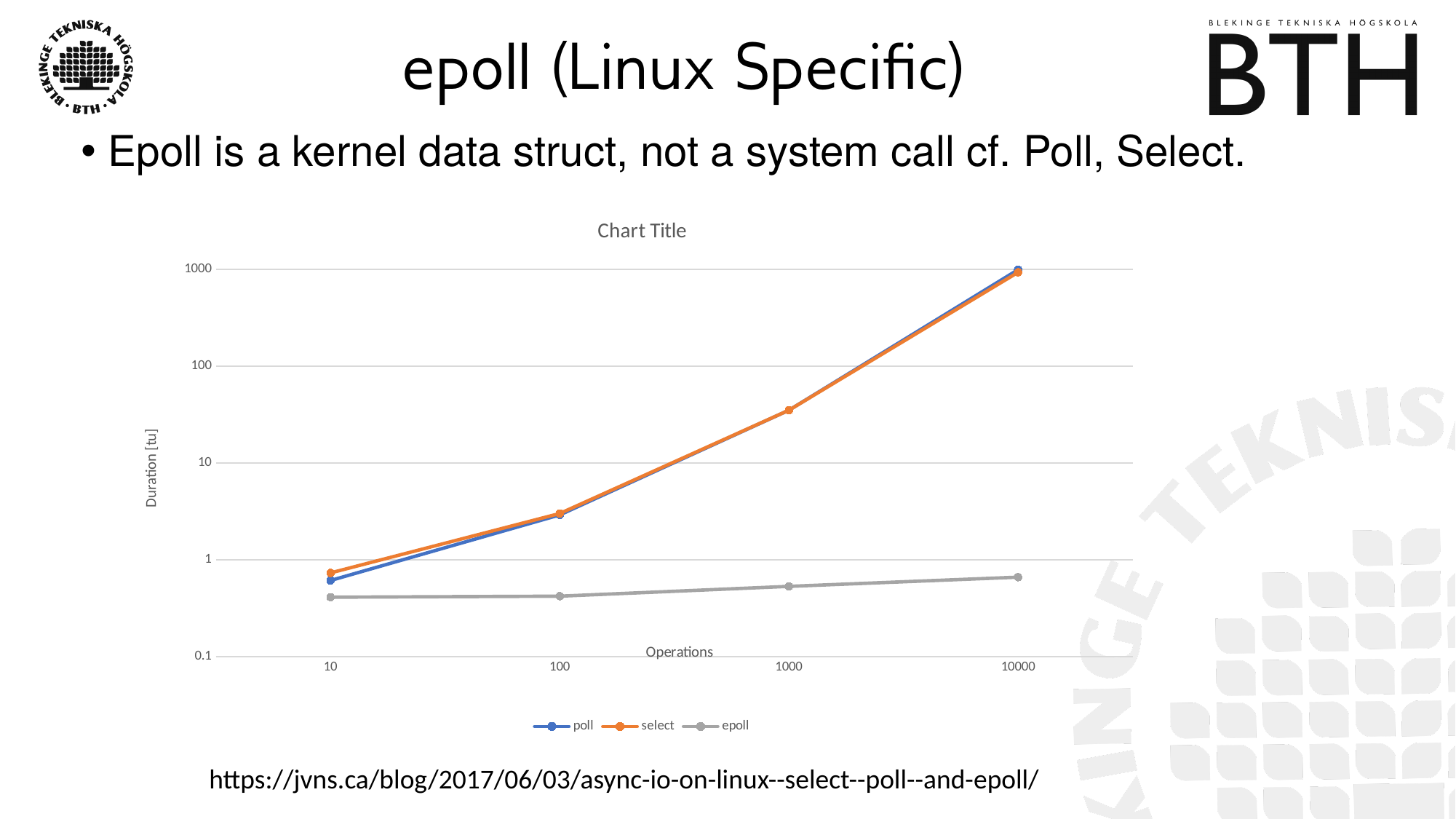

# epoll (Linux Specific)
Epoll is a kernel data struct, not a system call cf. Poll, Select.

### Chart:

| Category | poll | select | epoll |
|---|---|---|---|
| 10 | 0.61 | 0.73 | 0.41 |
| 100 | 2.9 | 3.0 | 0.42 |
| 1000 | 35.0 | 35.0 | 0.53 |
| 10000 | 990.0 | 930.0 | 0.66 |
https://jvns.ca/blog/2017/06/03/async-io-on-linux--select--poll--and-epoll/